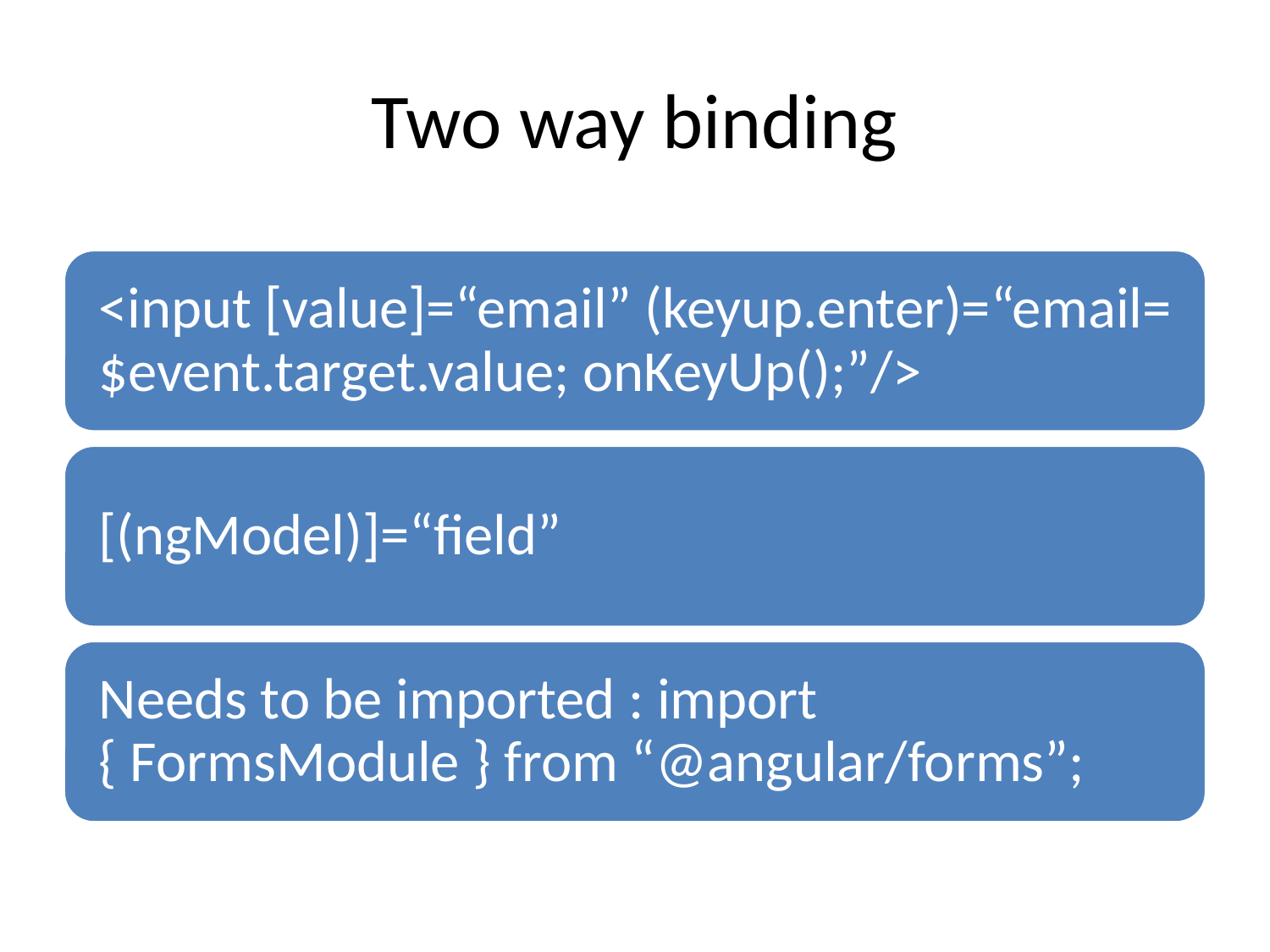

# Two way binding
<input [value]=“email” (keyup.enter)=“email= $event.target.value; onKeyUp();”/>
[(ngModel)]=“field”
Needs to be imported : import { FormsModule } from “@angular/forms”;